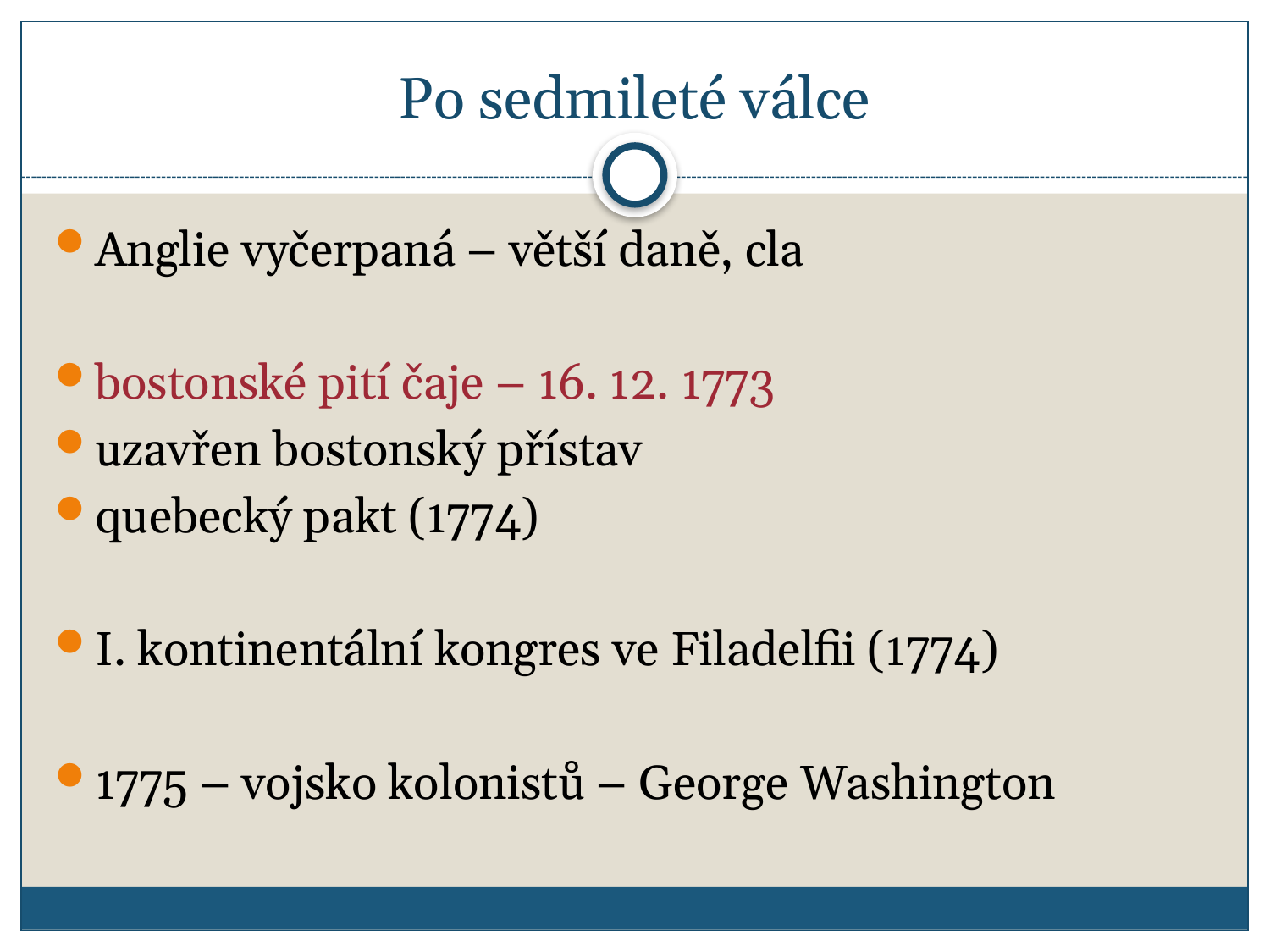

# Po sedmileté válce
Anglie vyčerpaná – větší daně, cla

bostonské pití čaje – 16. 12. 1773
uzavřen bostonský přístav
quebecký pakt (1774)

I. kontinentální kongres ve Filadelfii (1774)

1775 – vojsko kolonistů – George Washington